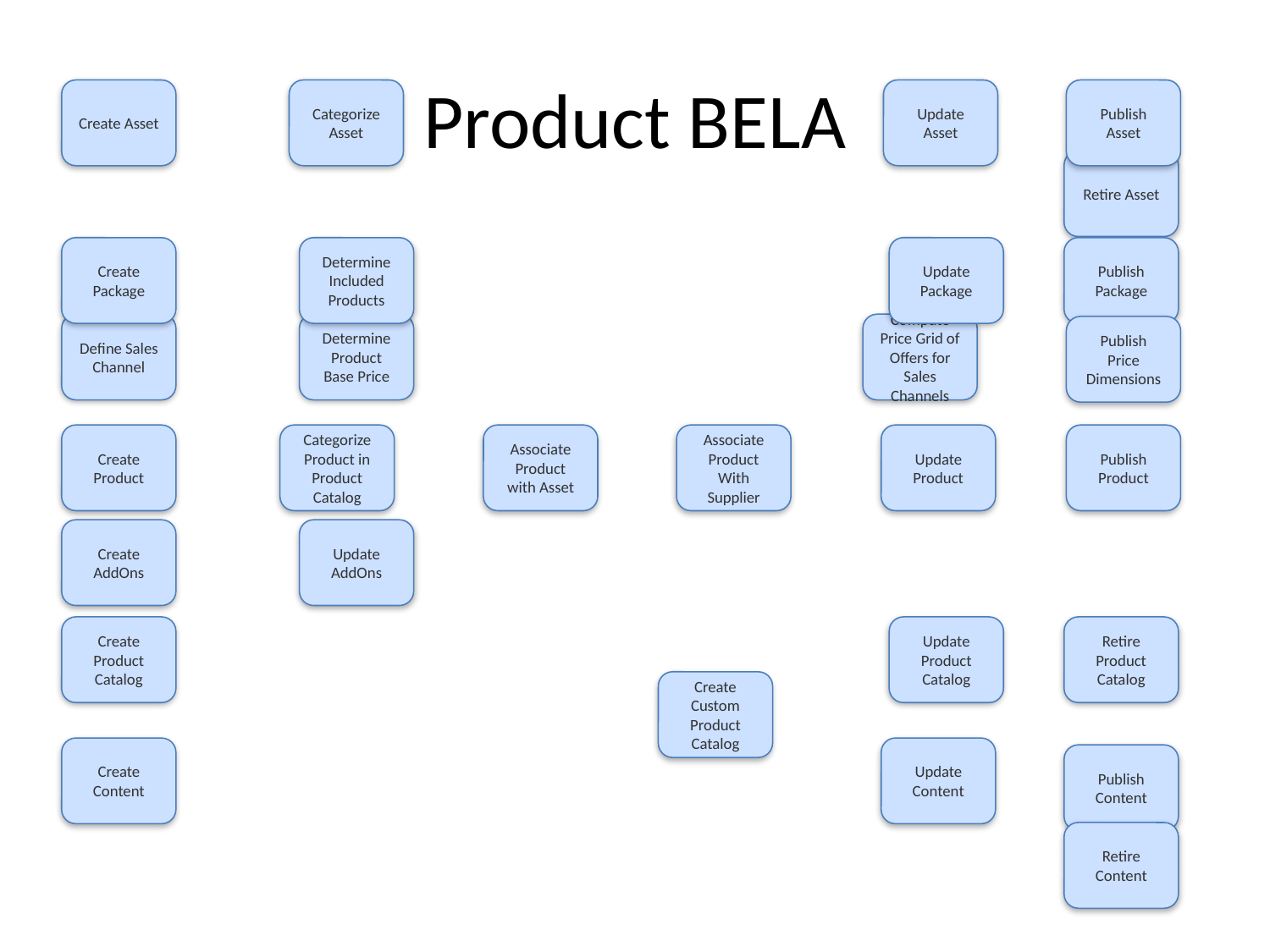

# Product BELA
Create Asset
Categorize Asset
Update Asset
Publish Asset
Retire Asset
Create Package
Determine Included Products
Update Package
Publish Package
Define Sales Channel
Determine Product Base Price
Compute Price Grid of Offers for Sales Channels
Publish Price Dimensions
Create Product
Categorize Product in Product Catalog
Associate Product with Asset
Associate Product With Supplier
Update Product
Publish Product
Create AddOns
Update AddOns
Create Product Catalog
Update Product Catalog
Retire Product Catalog
Create Custom Product Catalog
Create Content
Update Content
Publish Content
Retire Content